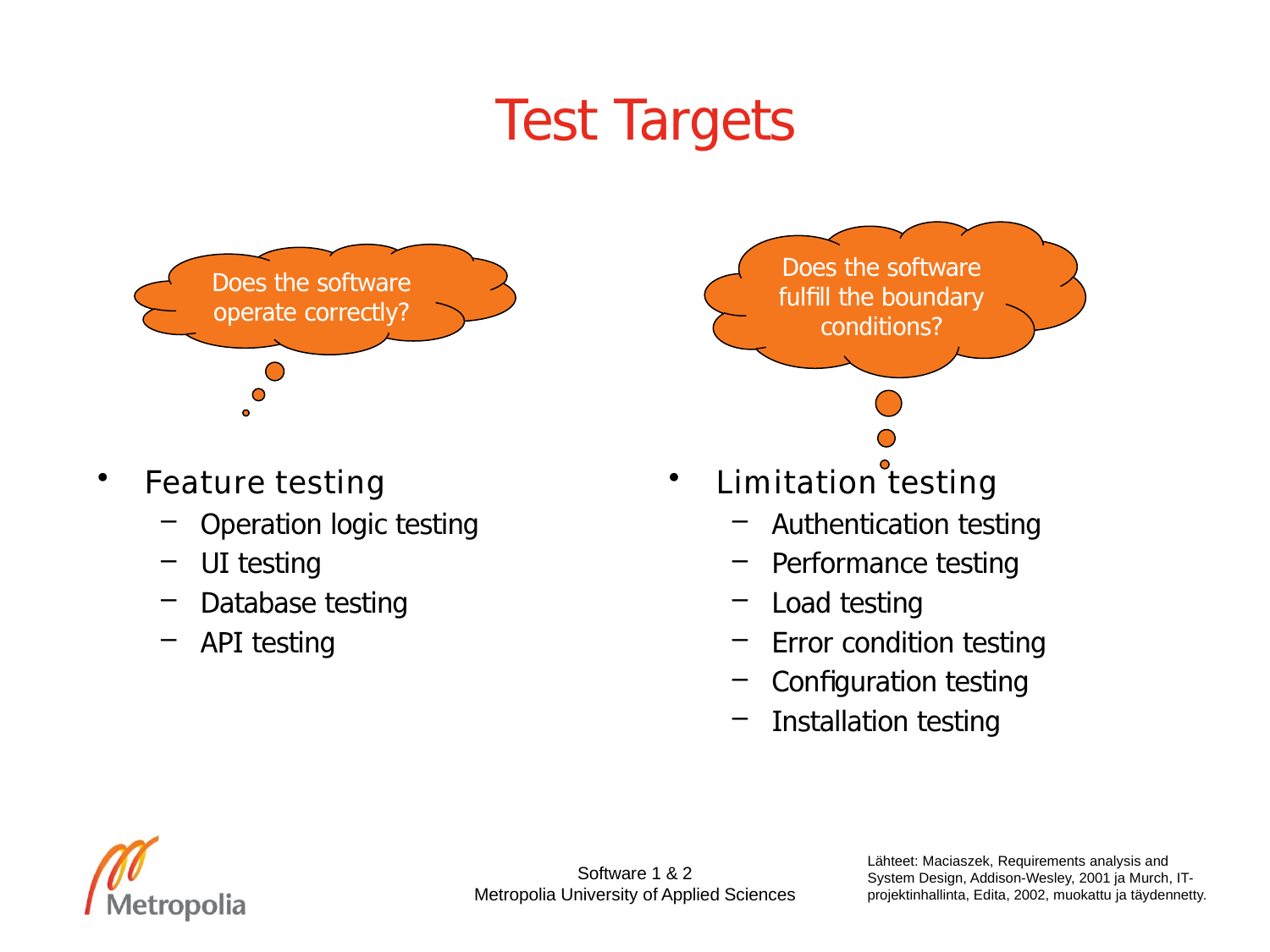

# Test Targets
Does the software fulfill the boundary conditions?
Does the software operate correctly?
Feature testing
Operation logic testing
UI testing
Database testing
API testing

Limitation testing
Authentication testing
Performance testing
Load testing
Error condition testing
Configuration testing
Installation testing
Lähteet: Maciaszek, Requirements analysis and System Design, Addison-Wesley, 2001 ja Murch, IT-projektinhallinta, Edita, 2002, muokattu ja täydennetty.
Software 1 & 2
Metropolia University of Applied Sciences